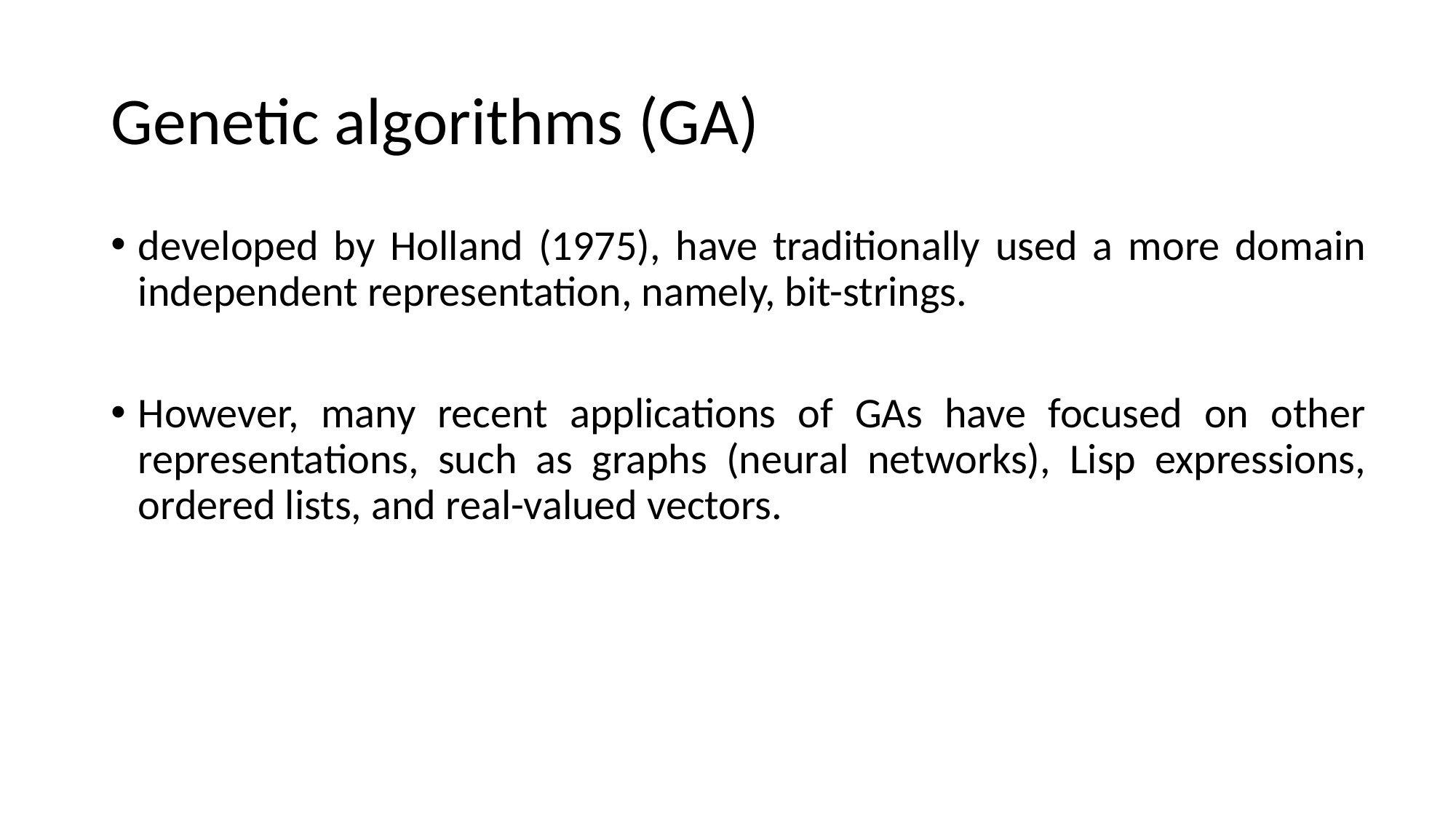

# Genetic algorithms (GA)
developed by Holland (1975), have traditionally used a more domain independent representation, namely, bit-strings.

However, many recent applications of GAs have focused on other representations, such as graphs (neural networks), Lisp expressions, ordered lists, and real-valued vectors.